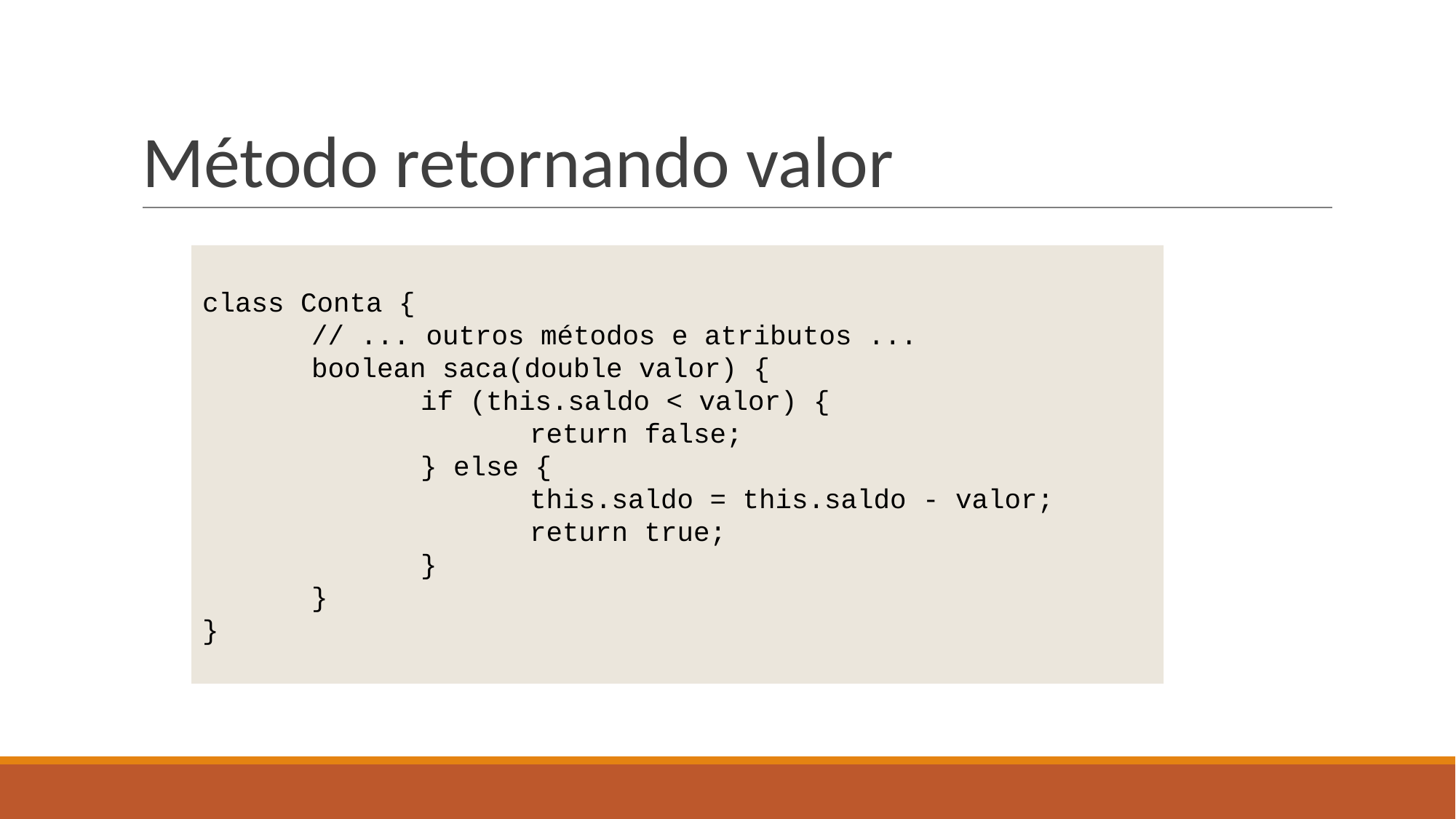

# Método retornando valor
class Conta {
	// ... outros métodos e atributos ...
	boolean saca(double valor) {
		if (this.saldo < valor) {
			return false;
		} else {
			this.saldo = this.saldo - valor;
			return true;
		}
	}
}